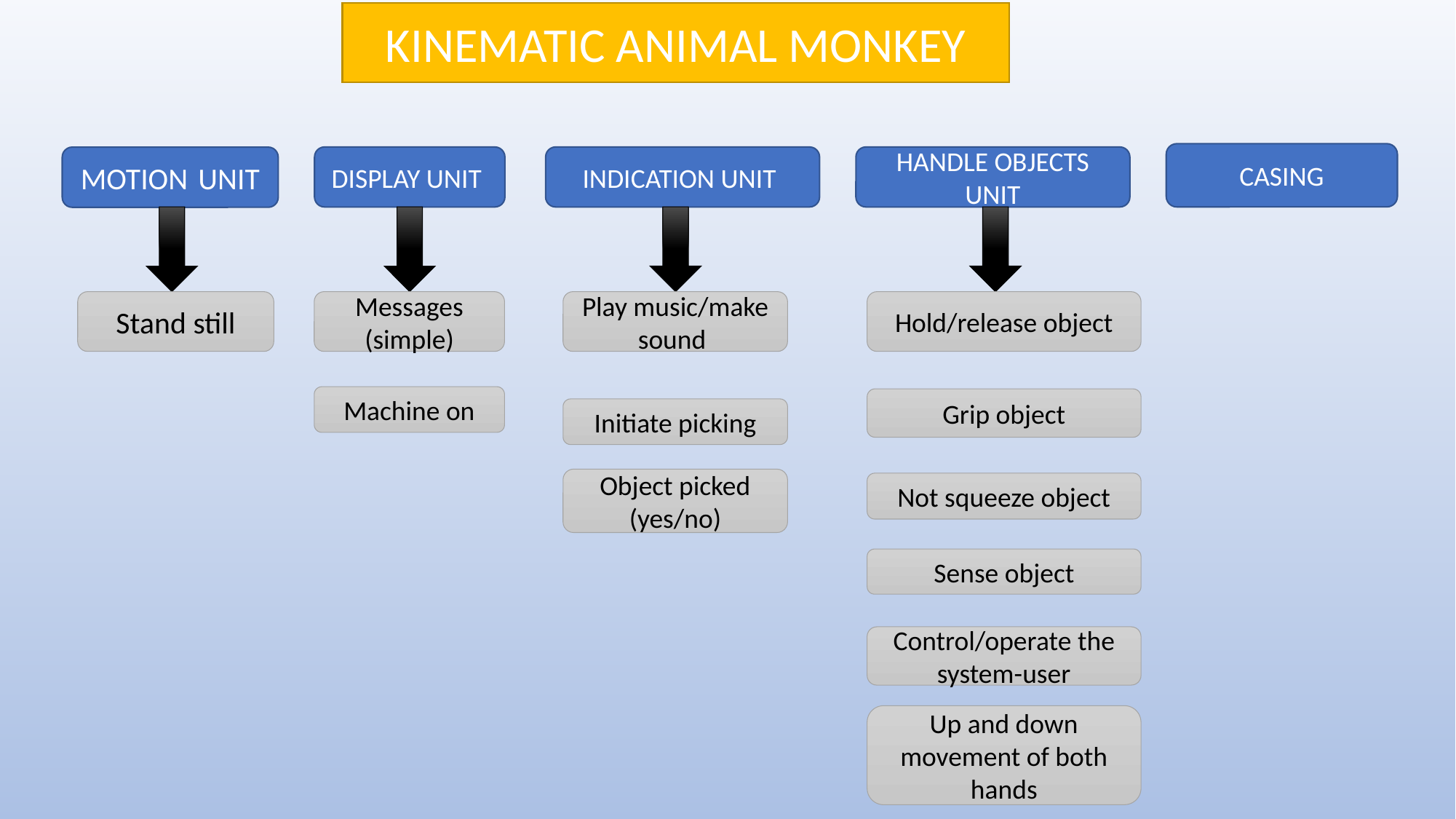

KINEMATIC ANIMAL MONKEY
CASING
DISPLAY UNIT
INDICATION UNIT
HANDLE OBJECTS UNIT
MOTION UNIT

Messages
(simple)
Play music/make sound
Hold/release object
Stand still
Machine on
Grip object
Initiate picking
Object picked
(yes/no)
Not squeeze object
Sense object
Control/operate the system-user
Up and down movement of both hands